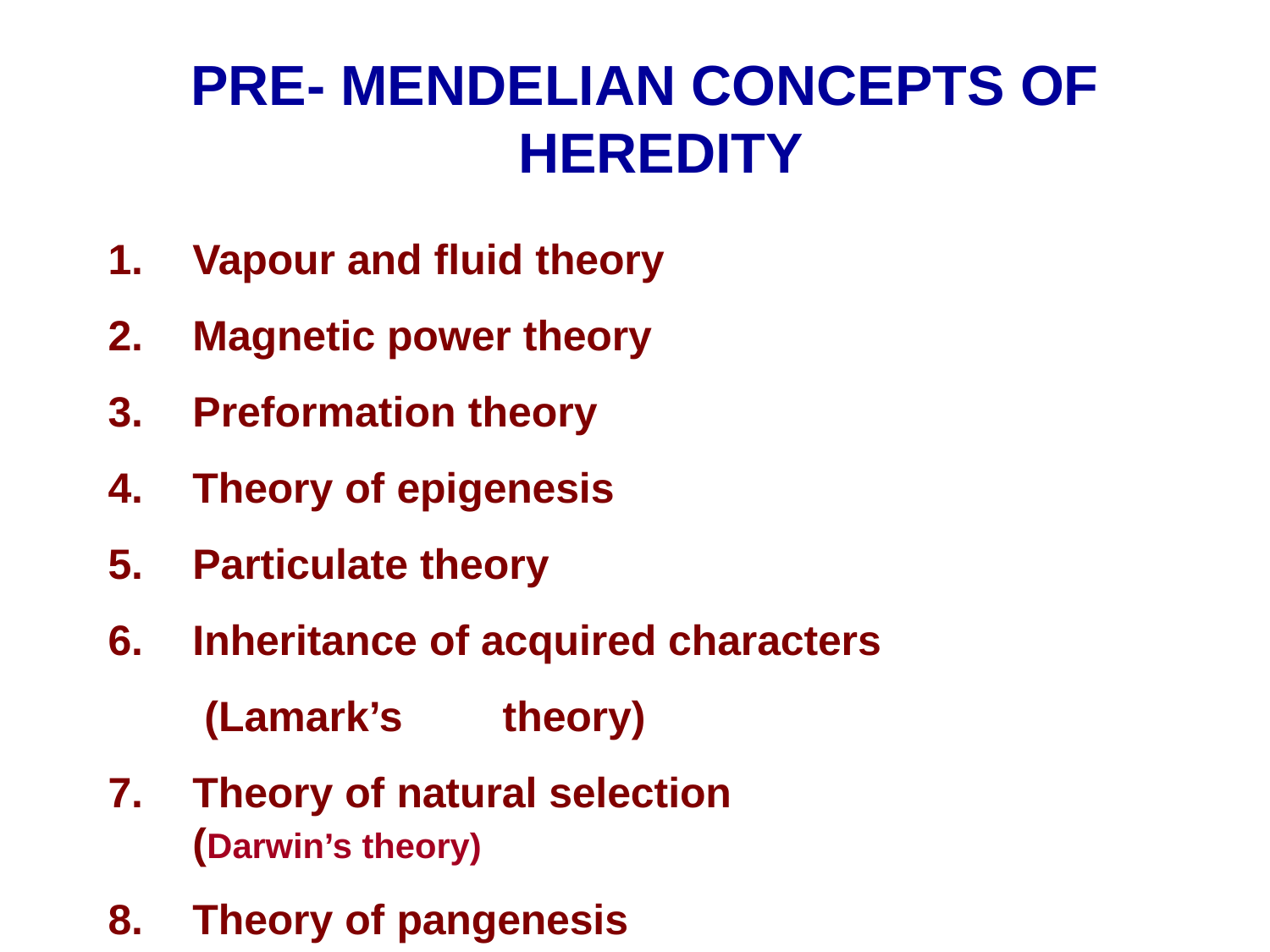

# PRE- MENDELIAN CONCEPTS OF  HEREDITY
Vapour and fluid theory
Magnetic power theory
Preformation theory
Theory of epigenesis
Particulate theory
Inheritance of acquired characters  (Lamark’s	theory)
Theory of natural selection (Darwin’s theory)
Theory of pangenesis
Germplasm theory